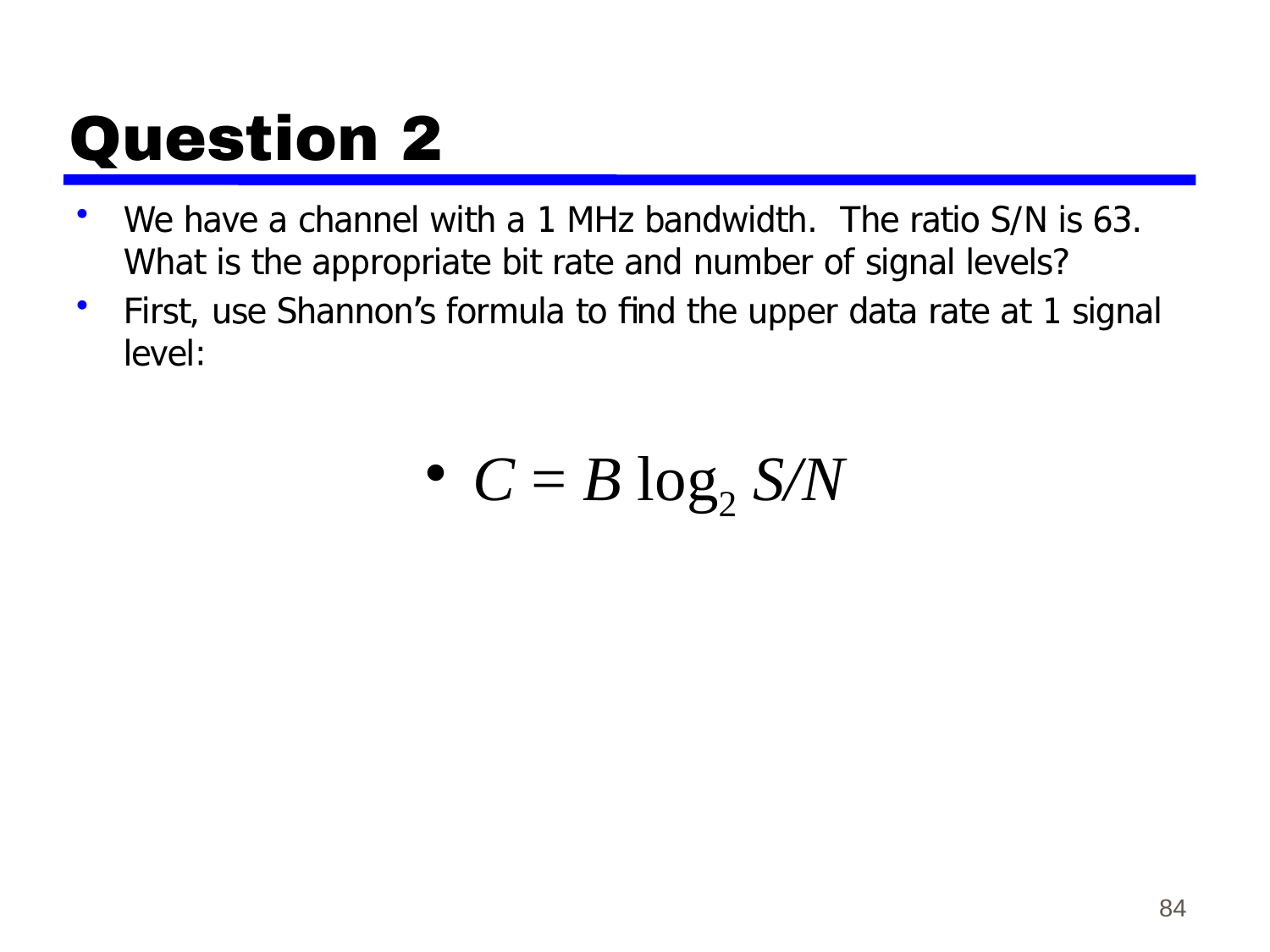

# Question 2
We have a channel with a 1 MHz bandwidth.  The ratio S/N is 63.  What is the appropriate bit rate and number of signal levels?
First, use Shannon’s formula to find the upper data rate at 1 signal level:

C = B log2 S/N
84